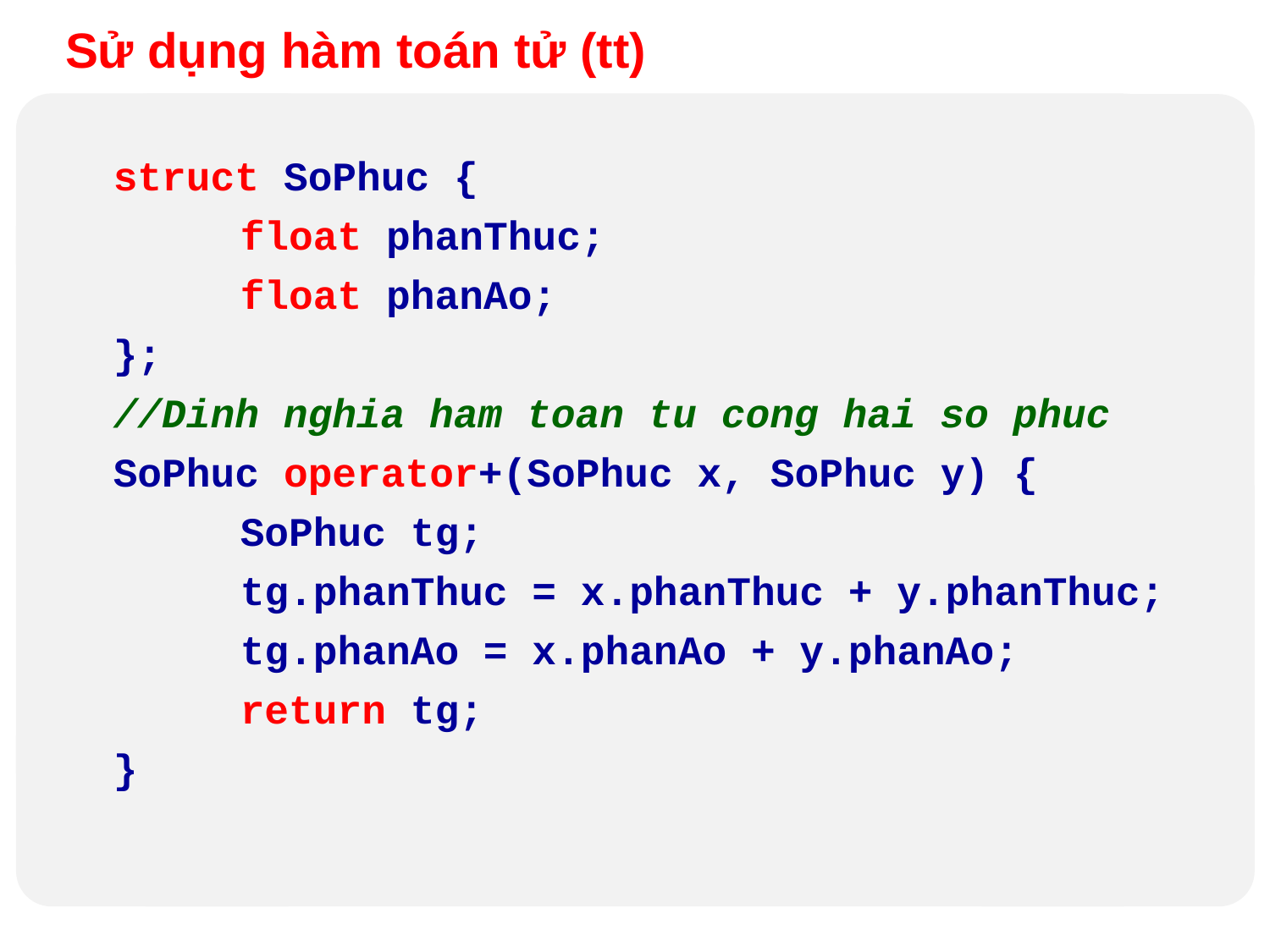

Sử dụng hàm toán tử (tt)

struct SoPhuc {
	float phanThuc;
	float phanAo;
};
//Dinh nghia ham toan tu cong hai so phuc
SoPhuc operator+(SoPhuc x, SoPhuc y) {
	SoPhuc tg;
	tg.phanThuc = x.phanThuc + y.phanThuc;
	tg.phanAo = x.phanAo + y.phanAo;
	return tg;
}
Design by Minh An